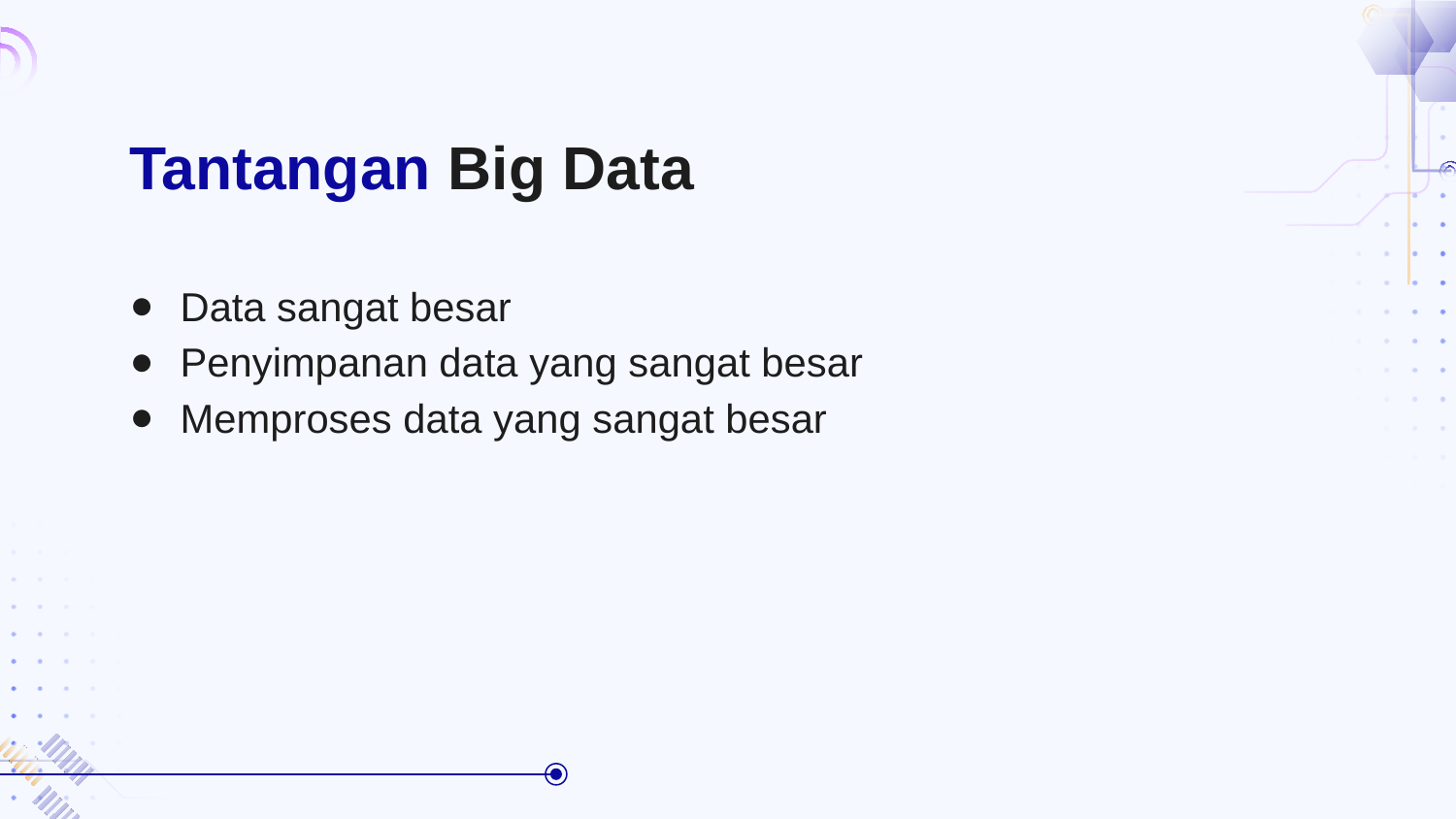

# Tantangan Big Data
Data sangat besar
Penyimpanan data yang sangat besar
Memproses data yang sangat besar